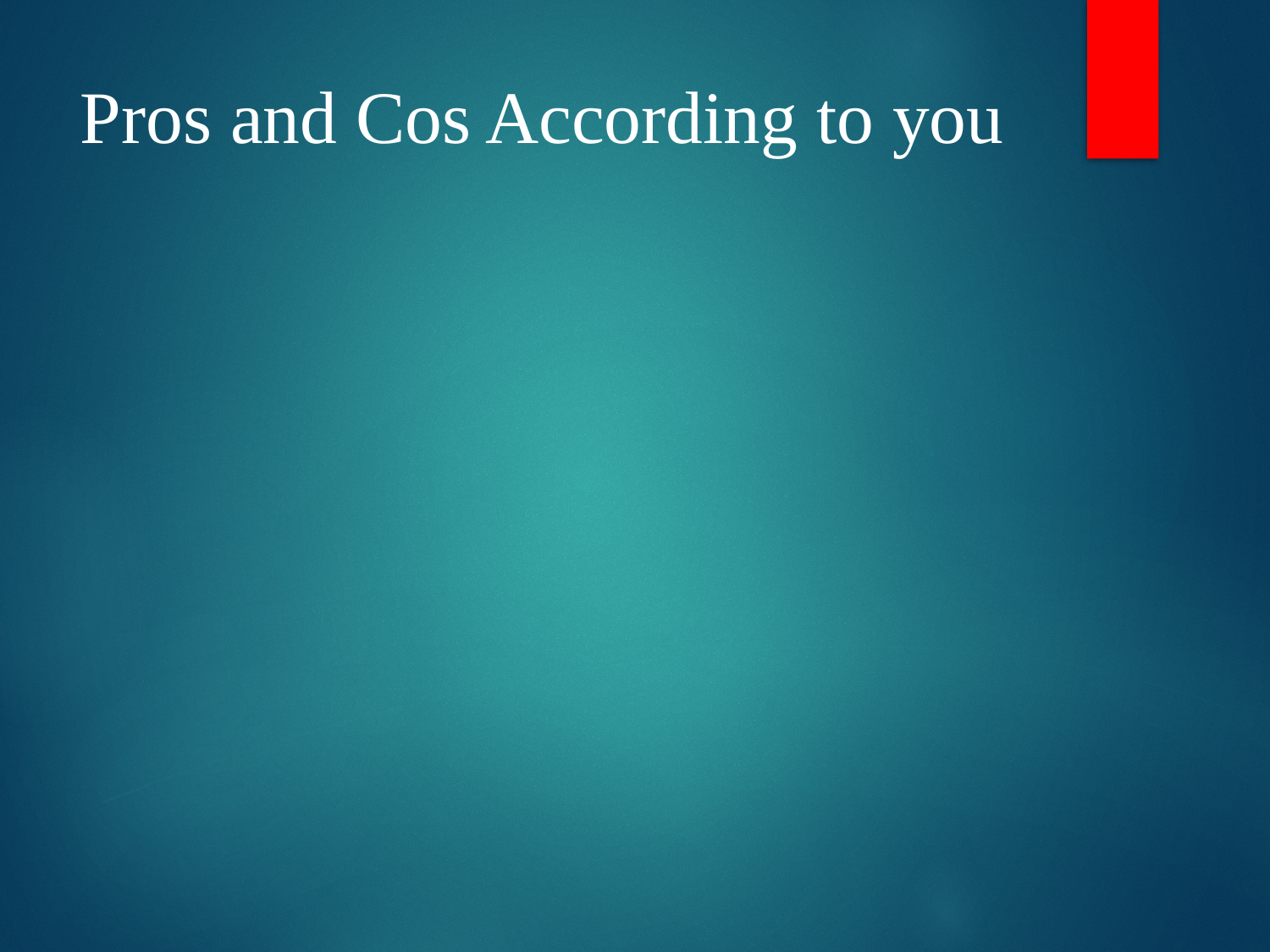

# Pros and Cos According to you